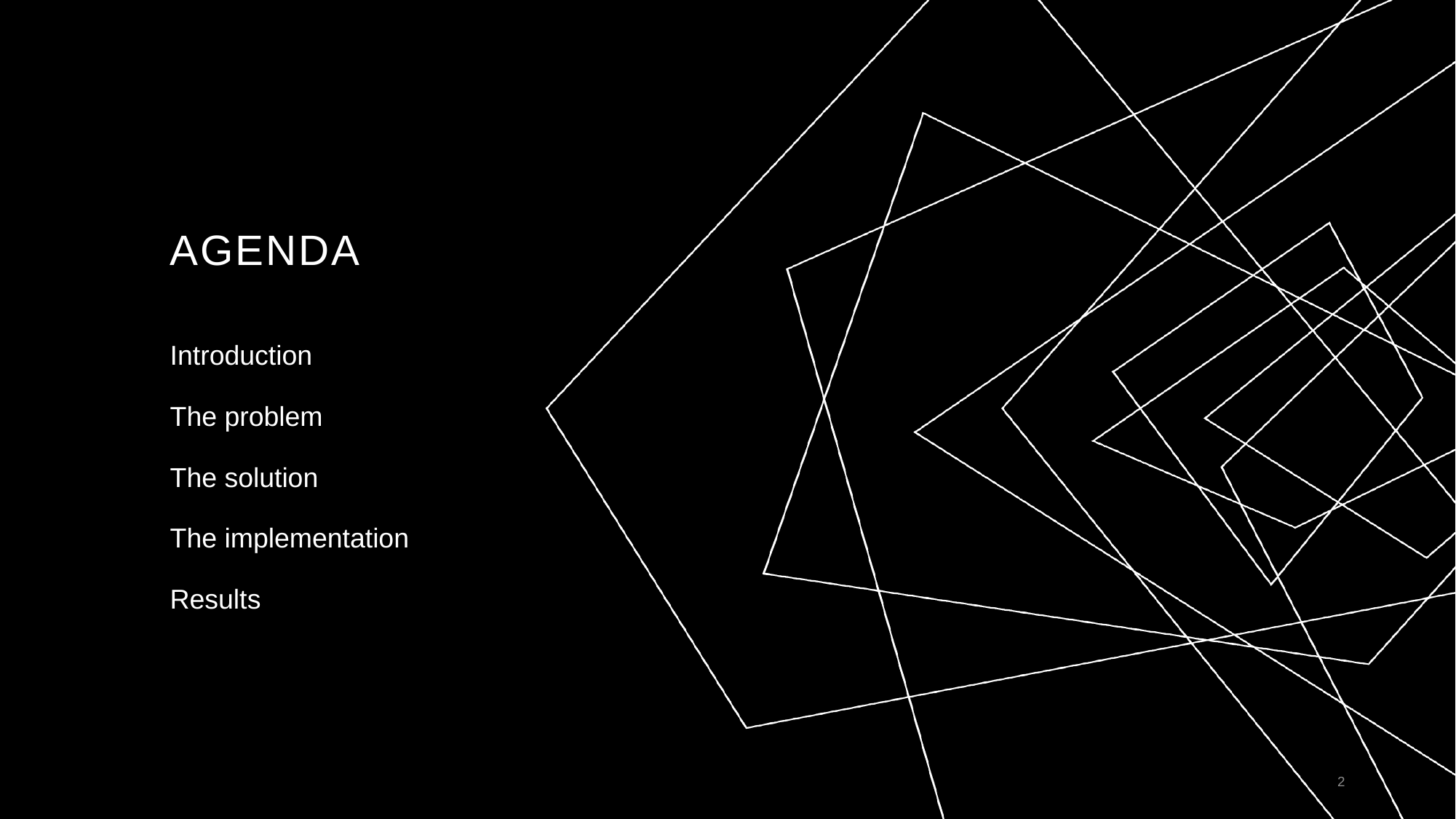

# AGENDA
Introduction
The problem
The solution
The implementation
Results
2